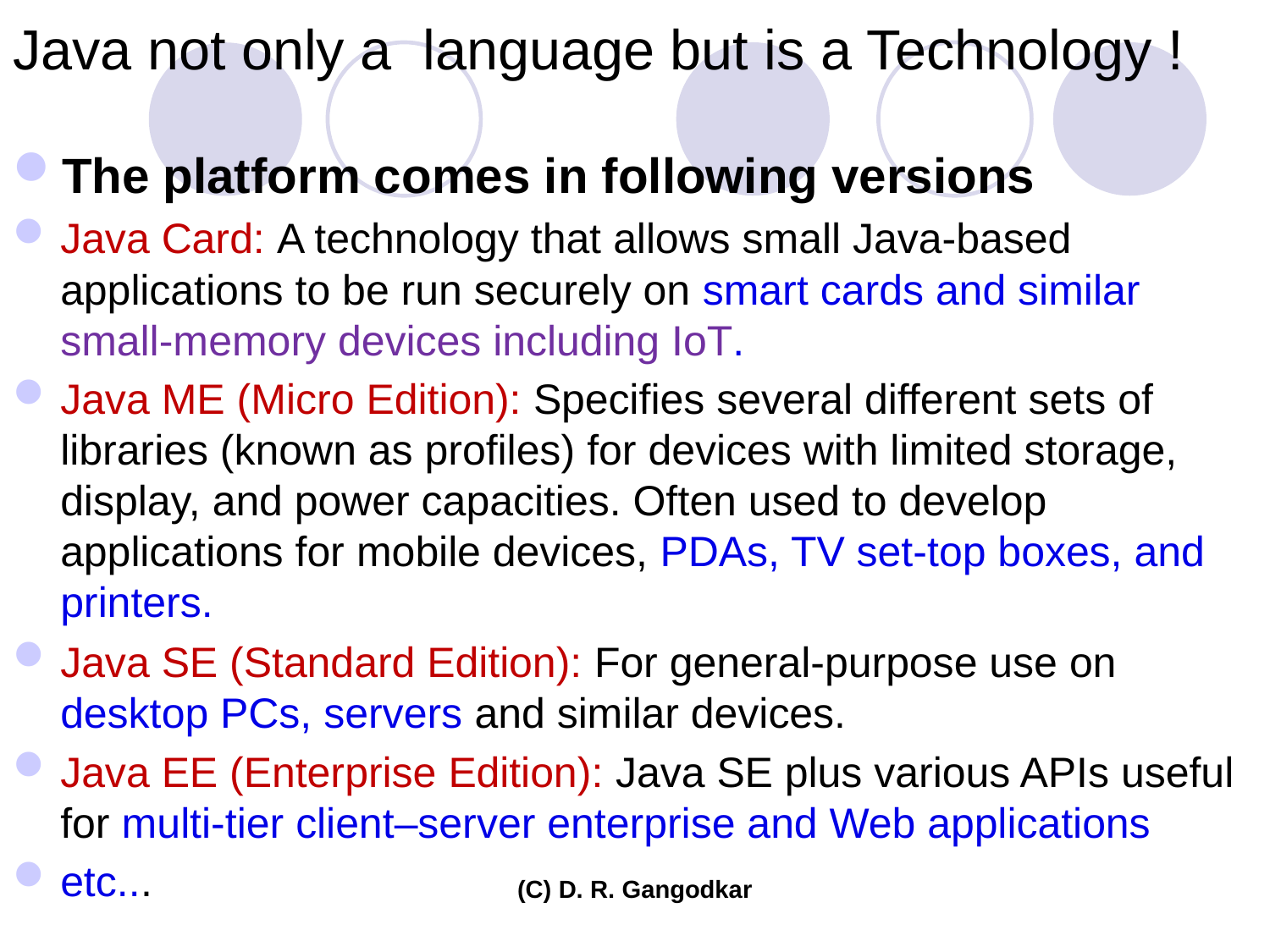

# Java not only a  language but is a Technology !
The platform comes in following versions
Java Card: A technology that allows small Java-based applications to be run securely on smart cards and similar small-memory devices including IoT.
Java ME (Micro Edition): Specifies several different sets of libraries (known as profiles) for devices with limited storage, display, and power capacities. Often used to develop applications for mobile devices, PDAs, TV set-top boxes, and printers.
Java SE (Standard Edition): For general-purpose use on desktop PCs, servers and similar devices.
Java EE (Enterprise Edition): Java SE plus various APIs useful for multi-tier client–server enterprise and Web applications
etc...

(C) D. R. Gangodkar